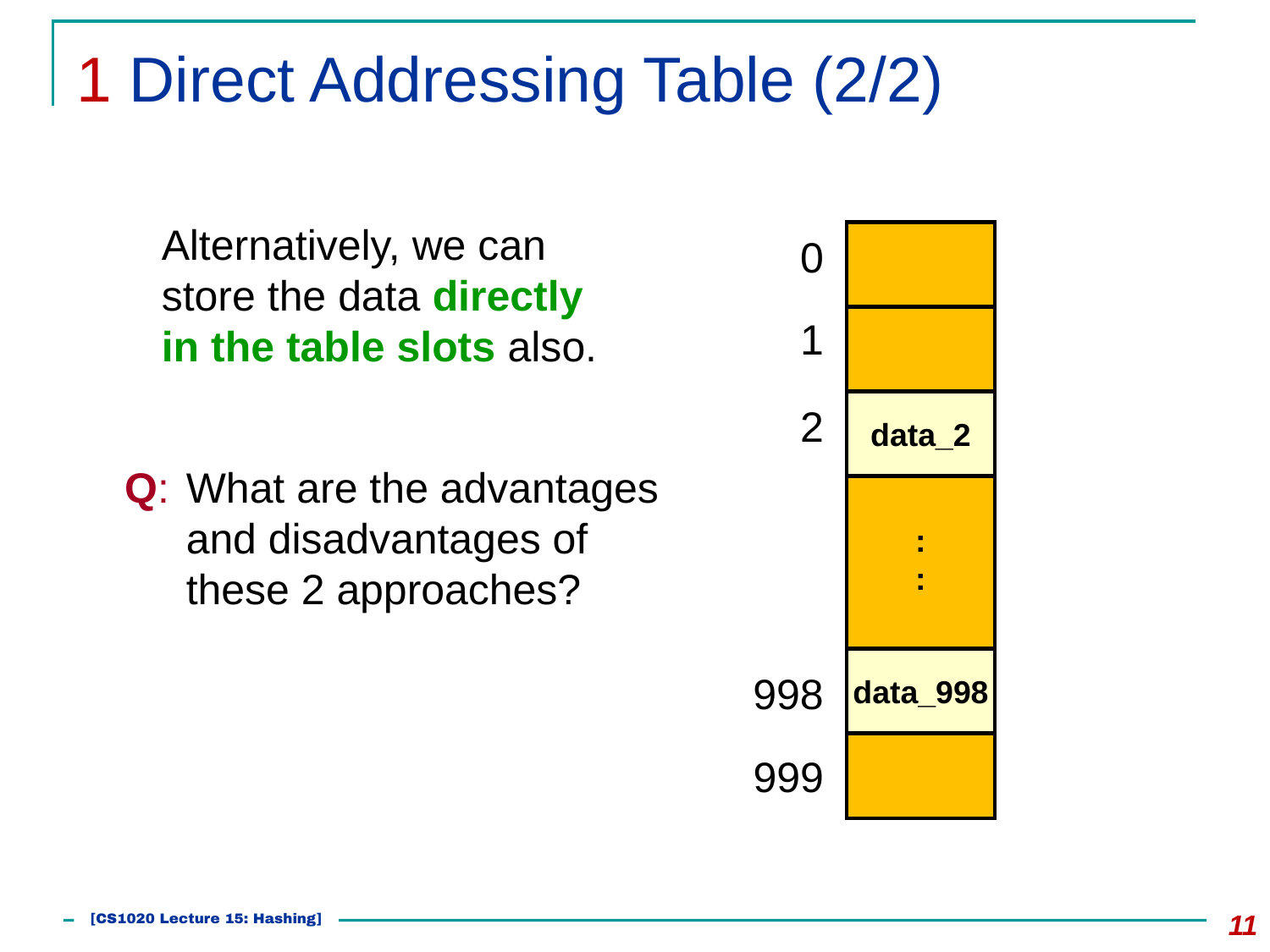

# 1 Direct Addressing Table (2/2)
Alternatively, we can store the data directly in the table slots also.

0

1

data_2
2
:
:
data_998
998

999
Q: 	What are the advantages and disadvantages of these 2 approaches?
11
[CS1020 Lecture 15: Hashing]